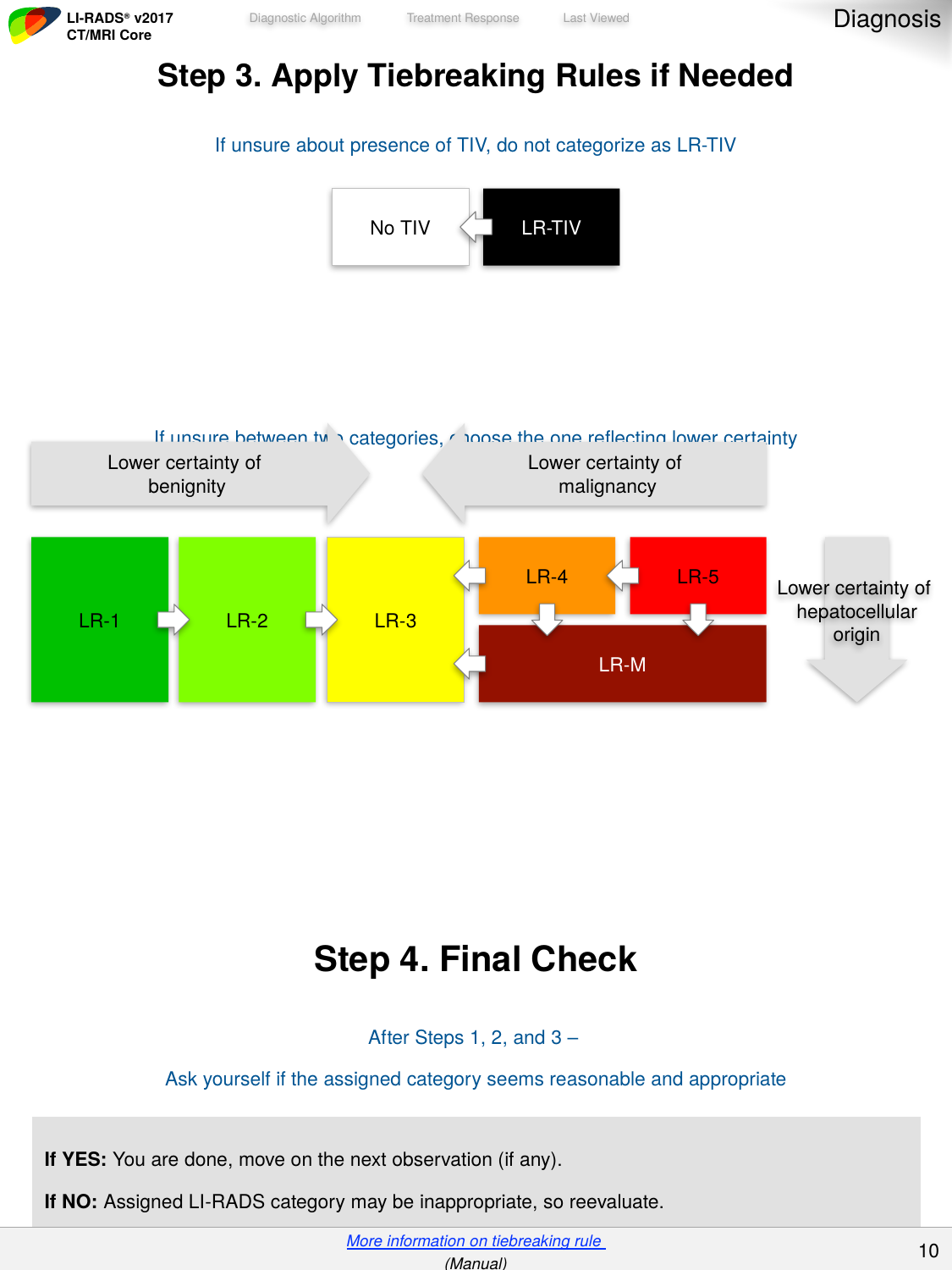

Diagnosis
| Step 3. Apply Tiebreaking Rules if Needed |
| --- |
| If unsure about presence of TIV, do not categorize as LR-TIV If unsure between two categories, choose the one reflecting lower certainty |
| Step 4. Final Check |
| After Steps 1, 2, and 3 – Ask yourself if the assigned category seems reasonable and appropriate |
| If YES: You are done, move on the next observation (if any). If NO: Assigned LI-RADS category may be inappropriate, so reevaluate. |
No TIV
LR-TIV

Lower certainty of
malignancy
Lower certainty of
benignity
LR-1
LR-2
LR-3
LR-4
LR-5

Lower certainty of
hepatocellular
origin

LR-M

| More information on tiebreaking rule (Manual) |
| --- |
10